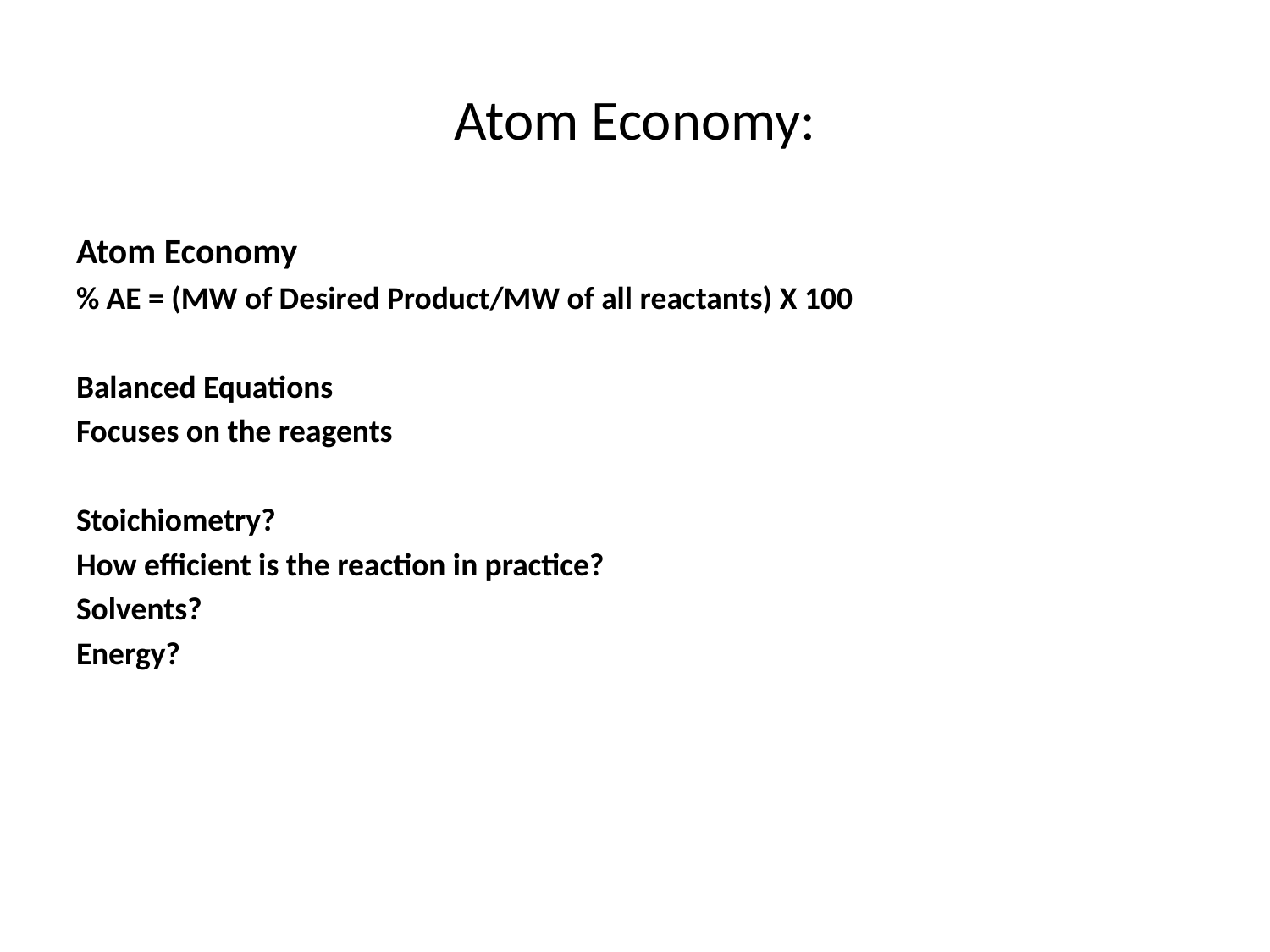

# Atom Economy:
Atom Economy
% AE = (MW of Desired Product/MW of all reactants) X 100

Balanced Equations
Focuses on the reagents

Stoichiometry?
How efficient is the reaction in practice?
Solvents?
Energy?